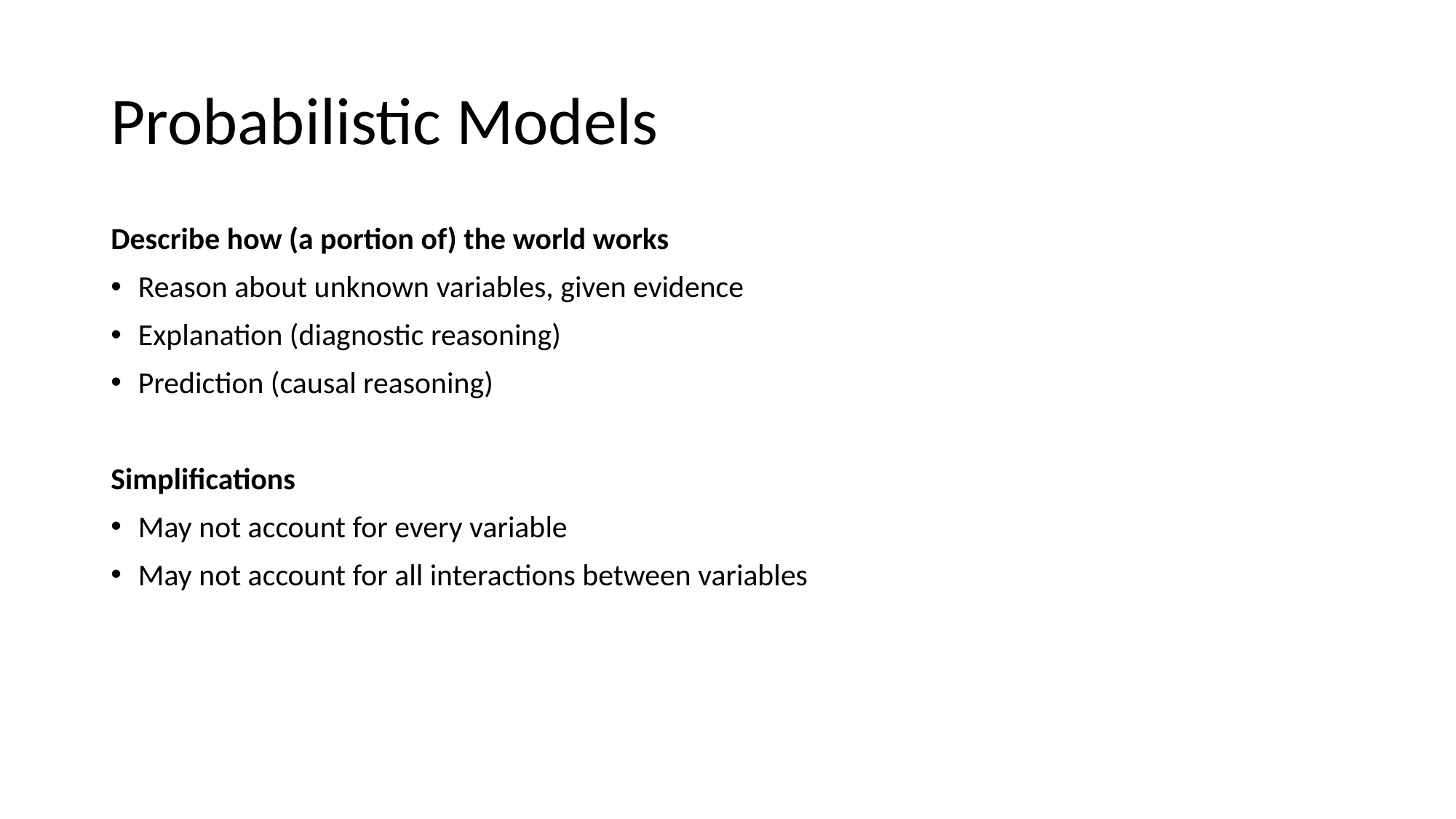

# Probabilistic Models
Describe how (a portion of) the world works
Reason about unknown variables, given evidence
Explanation (diagnostic reasoning)
Prediction (causal reasoning)

Simplifications
May not account for every variable
May not account for all interactions between variables